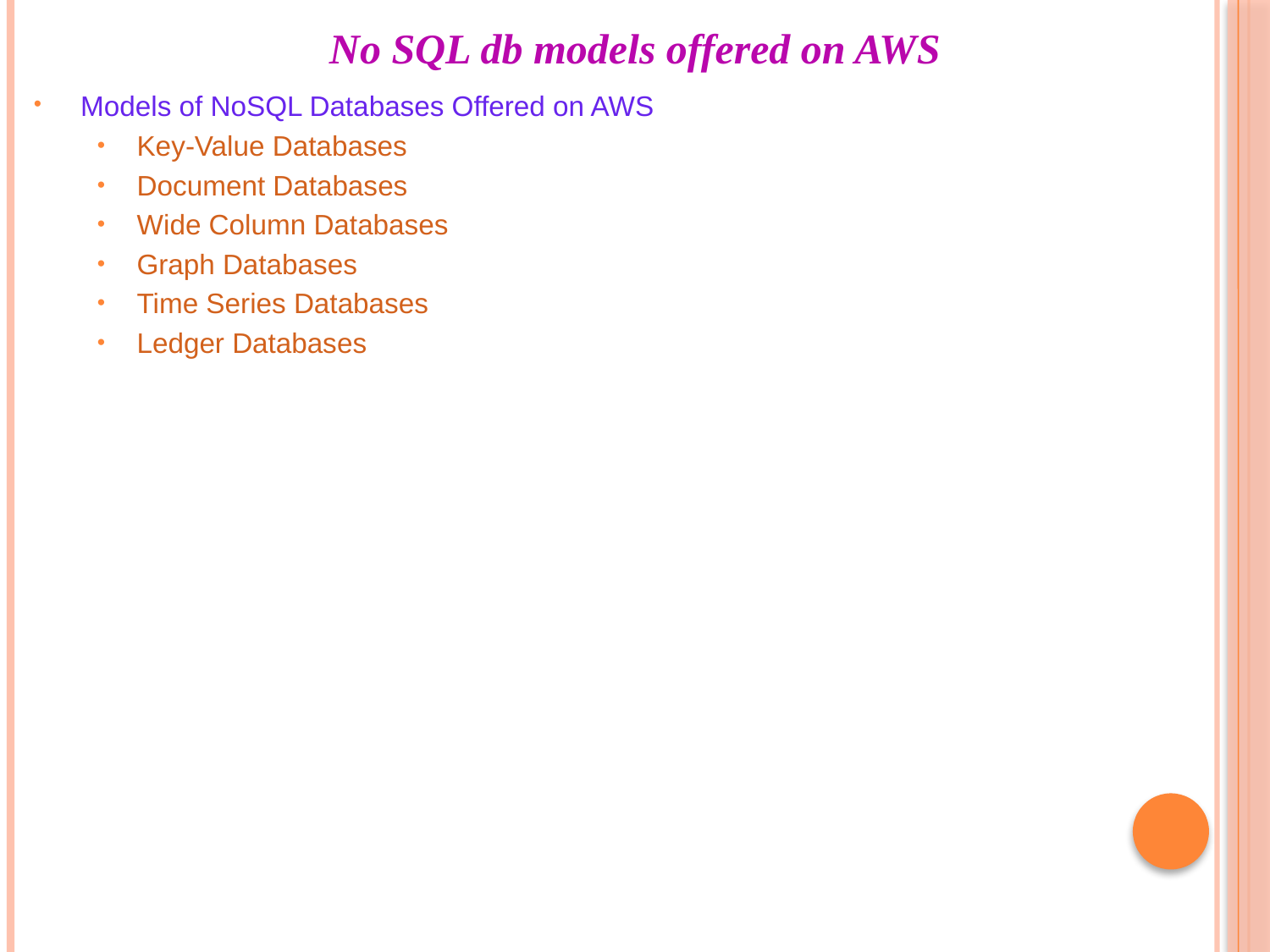

# No SQL db models offered on AWS
 Models of NoSQL Databases Offered on AWS
Key-Value Databases
Document Databases
Wide Column Databases
Graph Databases
Time Series Databases
Ledger Databases